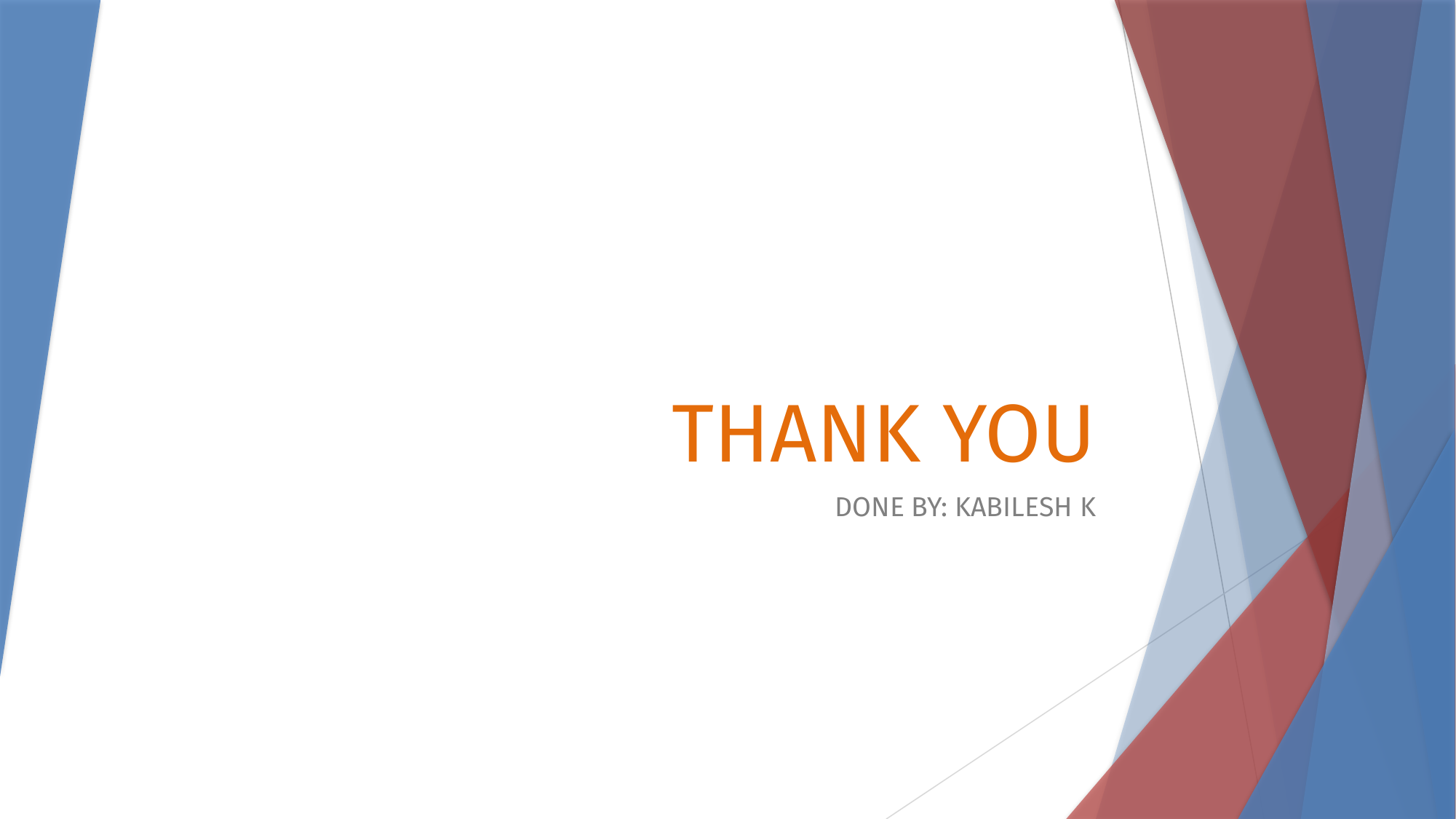

# THANK YOU
DONE BY: KABILESH K